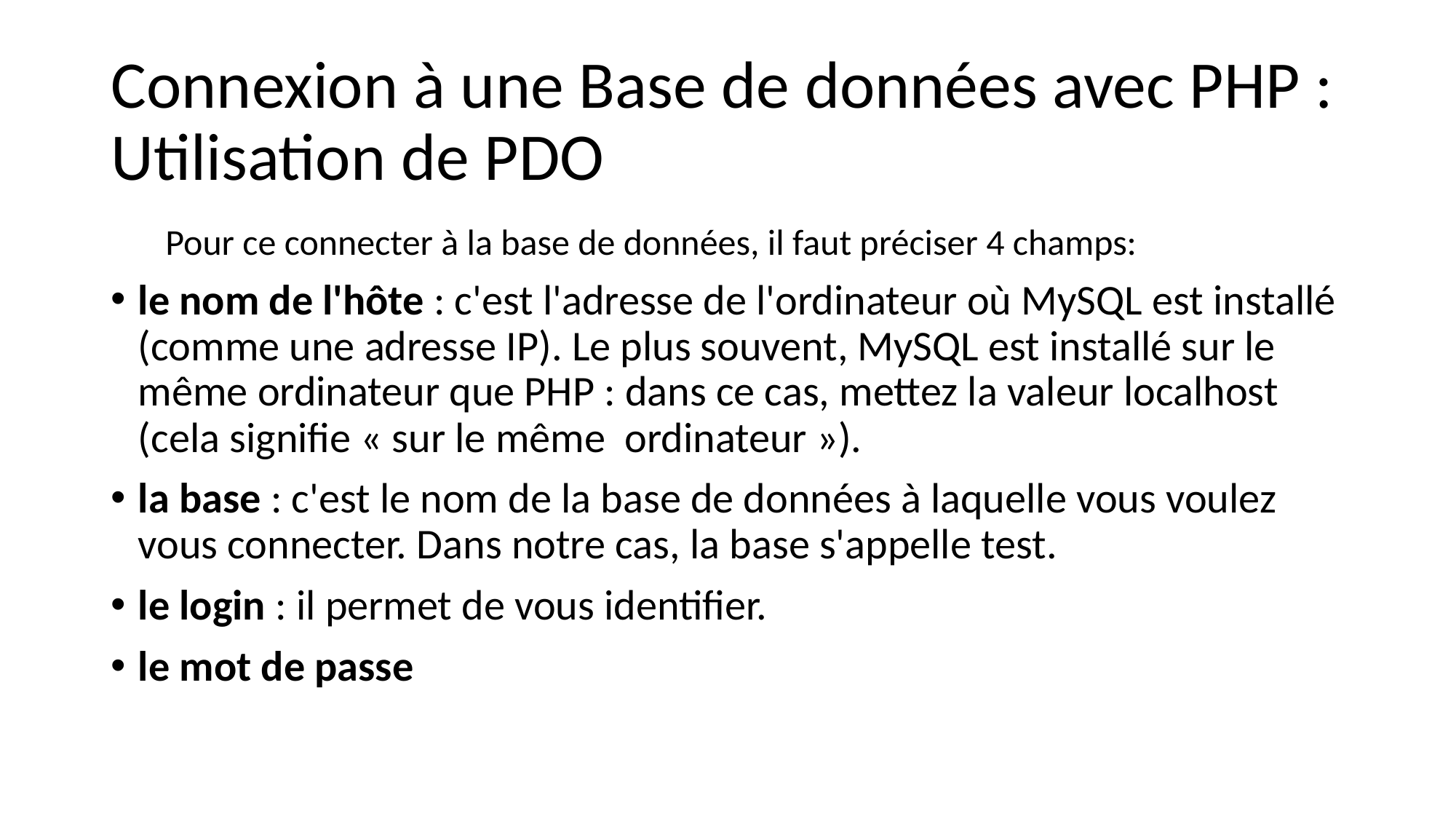

# Connexion à une Base de données avec PHP : Utilisation de PDO
Pour ce connecter à la base de données, il faut préciser 4 champs:
le nom de l'hôte : c'est l'adresse de l'ordinateur où MySQL est installé (comme une adresse IP). Le plus souvent, MySQL est installé sur le même ordinateur que PHP : dans ce cas, mettez la valeur localhost (cela signifie « sur le même  ordinateur »).
la base : c'est le nom de la base de données à laquelle vous voulez vous connecter. Dans notre cas, la base s'appelle test.
le login : il permet de vous identifier.
le mot de passe